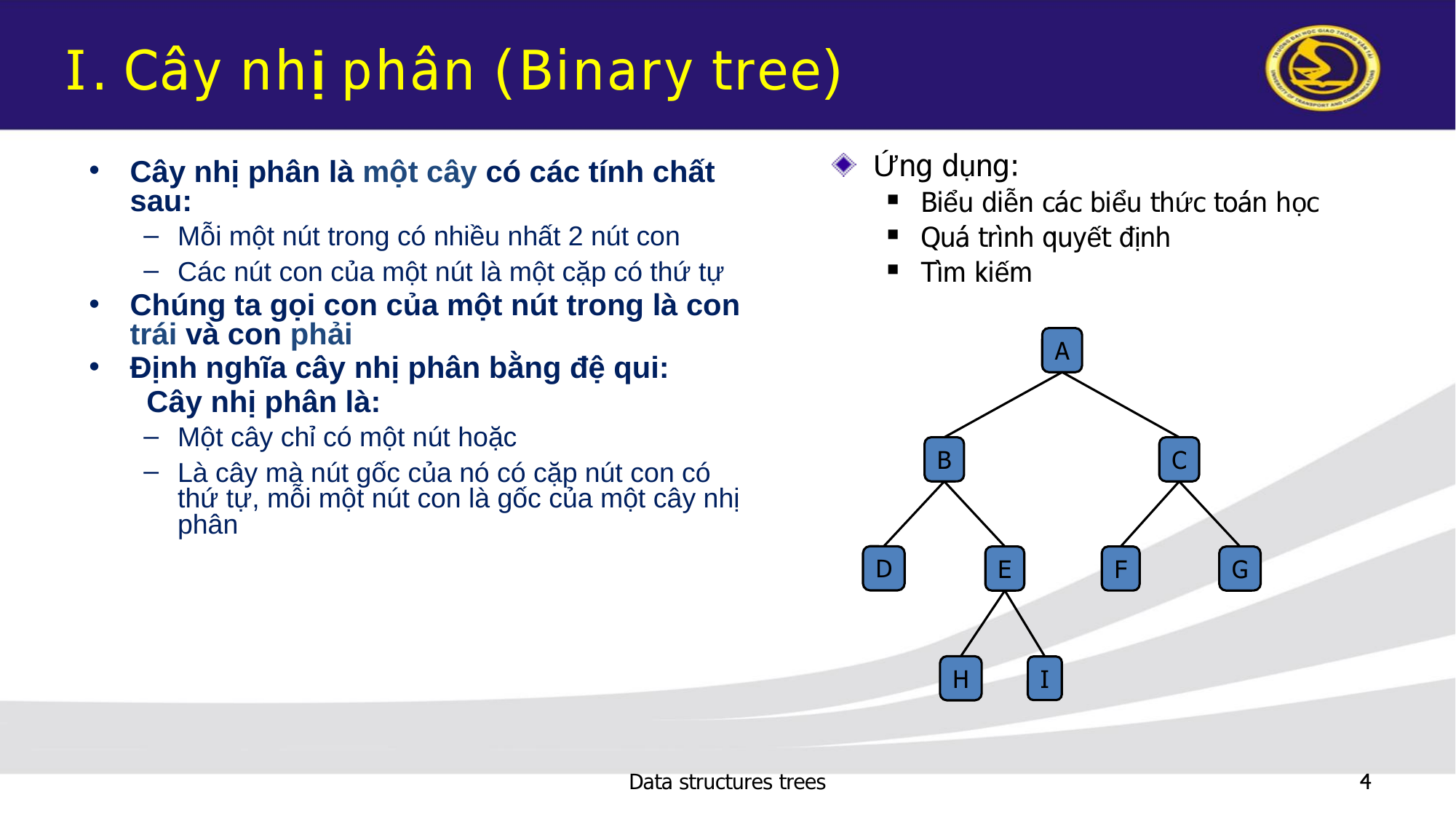

# I. Cây nhị phân (Binary tree)
Ứng dụng:
Biểu diễn các biểu thức toán học
Quá trình quyết định
Tìm kiếm
Cây nhị phân là một cây có các tính chất sau:
Mỗi một nút trong có nhiều nhất 2 nút con
Các nút con của một nút là một cặp có thứ tự
Chúng ta gọi con của một nút trong là con trái và con phải
Định nghĩa cây nhị phân bằng đệ qui:
	  Cây nhị phân là:
Một cây chỉ có một nút hoặc
Là cây mà nút gốc của nó có cặp nút con có thứ tự, mỗi một nút con là gốc của một cây nhị phân
A
C
B
D
E
F
G
H
I
Data structures trees
4